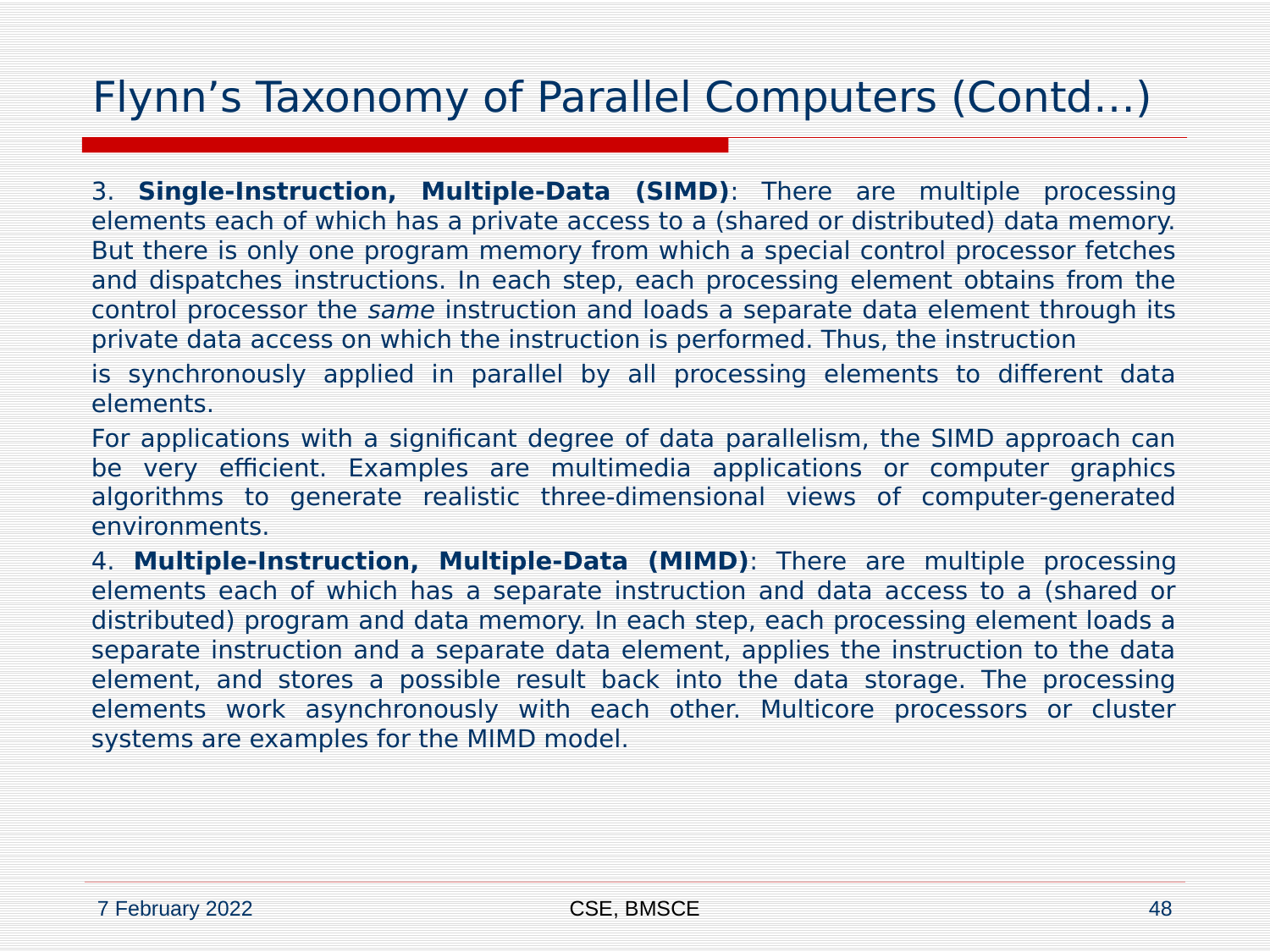

# Flynn’s Taxonomy of Parallel Computers (Contd…)
3. Single-Instruction, Multiple-Data (SIMD): There are multiple processing elements each of which has a private access to a (shared or distributed) data memory. But there is only one program memory from which a special control processor fetches and dispatches instructions. In each step, each processing element obtains from the control processor the same instruction and loads a separate data element through its private data access on which the instruction is performed. Thus, the instruction
is synchronously applied in parallel by all processing elements to different data elements.
For applications with a significant degree of data parallelism, the SIMD approach can be very efficient. Examples are multimedia applications or computer graphics algorithms to generate realistic three-dimensional views of computer-generated environments.
4. Multiple-Instruction, Multiple-Data (MIMD): There are multiple processing elements each of which has a separate instruction and data access to a (shared or distributed) program and data memory. In each step, each processing element loads a separate instruction and a separate data element, applies the instruction to the data element, and stores a possible result back into the data storage. The processing elements work asynchronously with each other. Multicore processors or cluster systems are examples for the MIMD model.
CSE, BMSCE
48
7 February 2022